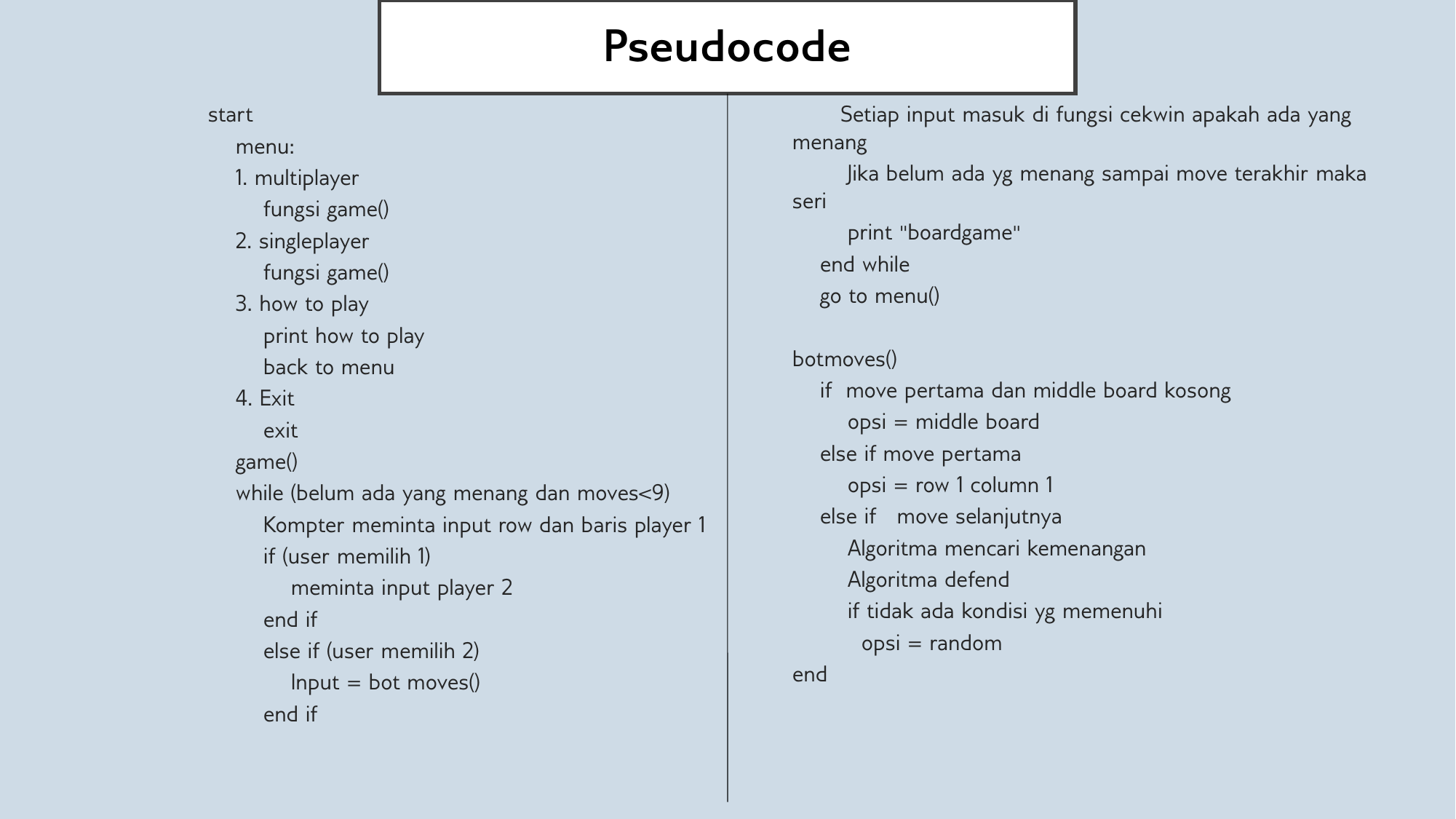

# Pseudocode
start
    menu:
    1. multiplayer
        fungsi game()
    2. singleplayer
        fungsi game()
    3. how to play
        print how to play
        back to menu
    4. Exit
        exit
    game()
    while (belum ada yang menang dan moves<9)
        Kompter meminta input row dan baris player 1
        if (user memilih 1)
            meminta input player 2
        end if
        else if (user memilih 2)
            Input = bot moves()
        end if

       Setiap input masuk di fungsi cekwin apakah ada yang menang
        Jika belum ada yg menang sampai move terakhir maka seri
        print "boardgame"
    end while
    go to menu()

botmoves()
    if  move pertama dan middle board kosong
        opsi = middle board
    else if move pertama
        opsi = row 1 column 1
    else if   move selanjutnya
        Algoritma mencari kemenangan
        Algoritma defend
        if tidak ada kondisi yg memenuhi
          opsi = random
end